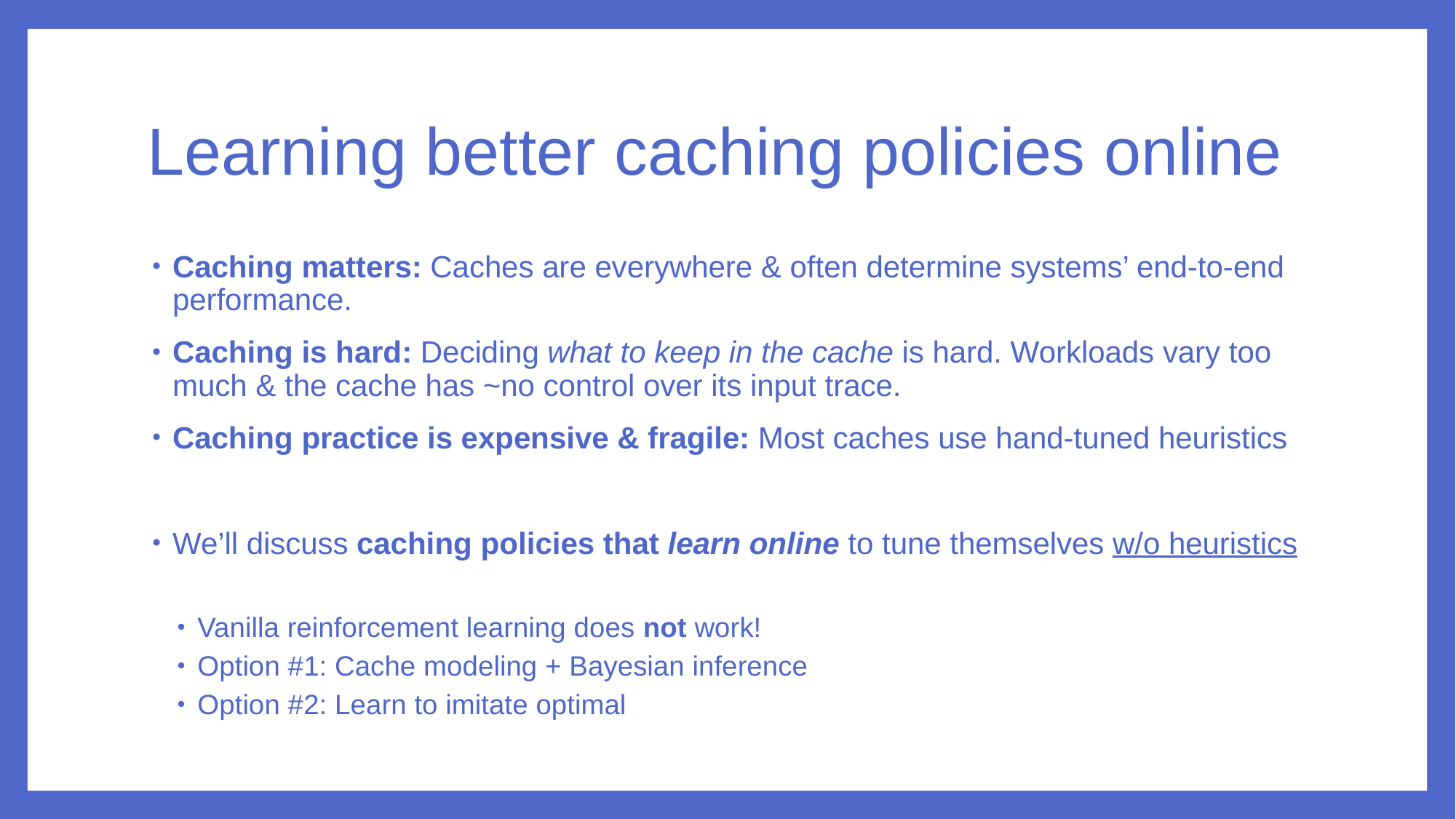

# Learning better caching policies online
Caching matters: Caches are everywhere & often determine systems’ end-to-end performance.
Caching is hard: Deciding what to keep in the cache is hard. Workloads vary too much & the cache has ~no control over its input trace.
Caching practice is expensive & fragile: Most caches use hand-tuned heuristics

We’ll discuss caching policies that learn online to tune themselves w/o heuristics

Vanilla reinforcement learning does not work!
Option #1: Cache modeling + Bayesian inference
Option #2: Learn to imitate optimal